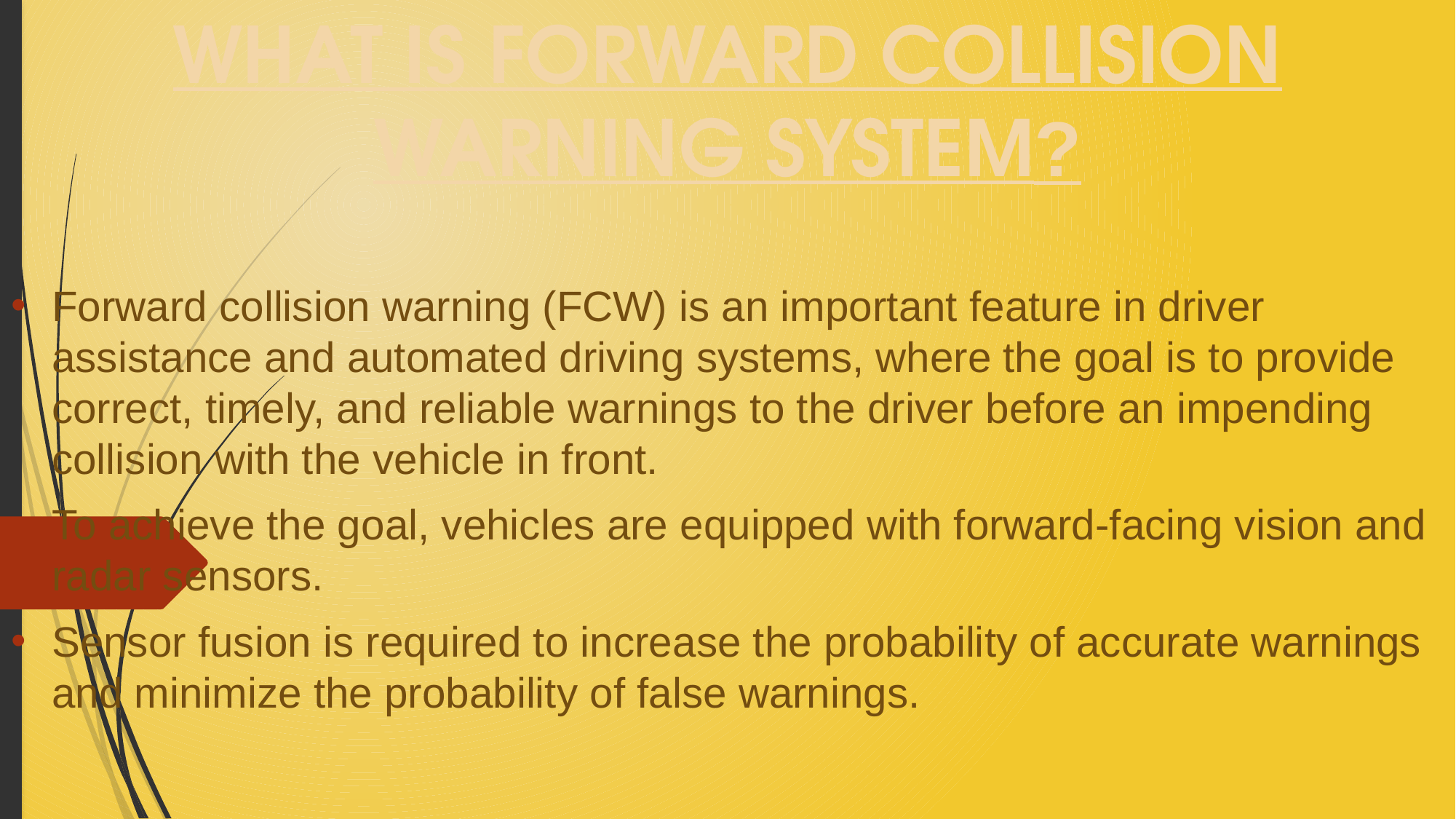

# WHAT IS FORWARD COLLISION WARNING SYSTEM?
Forward collision warning (FCW) is an important feature in driver assistance and automated driving systems, where the goal is to provide correct, timely, and reliable warnings to the driver before an impending collision with the vehicle in front.
To achieve the goal, vehicles are equipped with forward-facing vision and radar sensors.
Sensor fusion is required to increase the probability of accurate warnings and minimize the probability of false warnings.